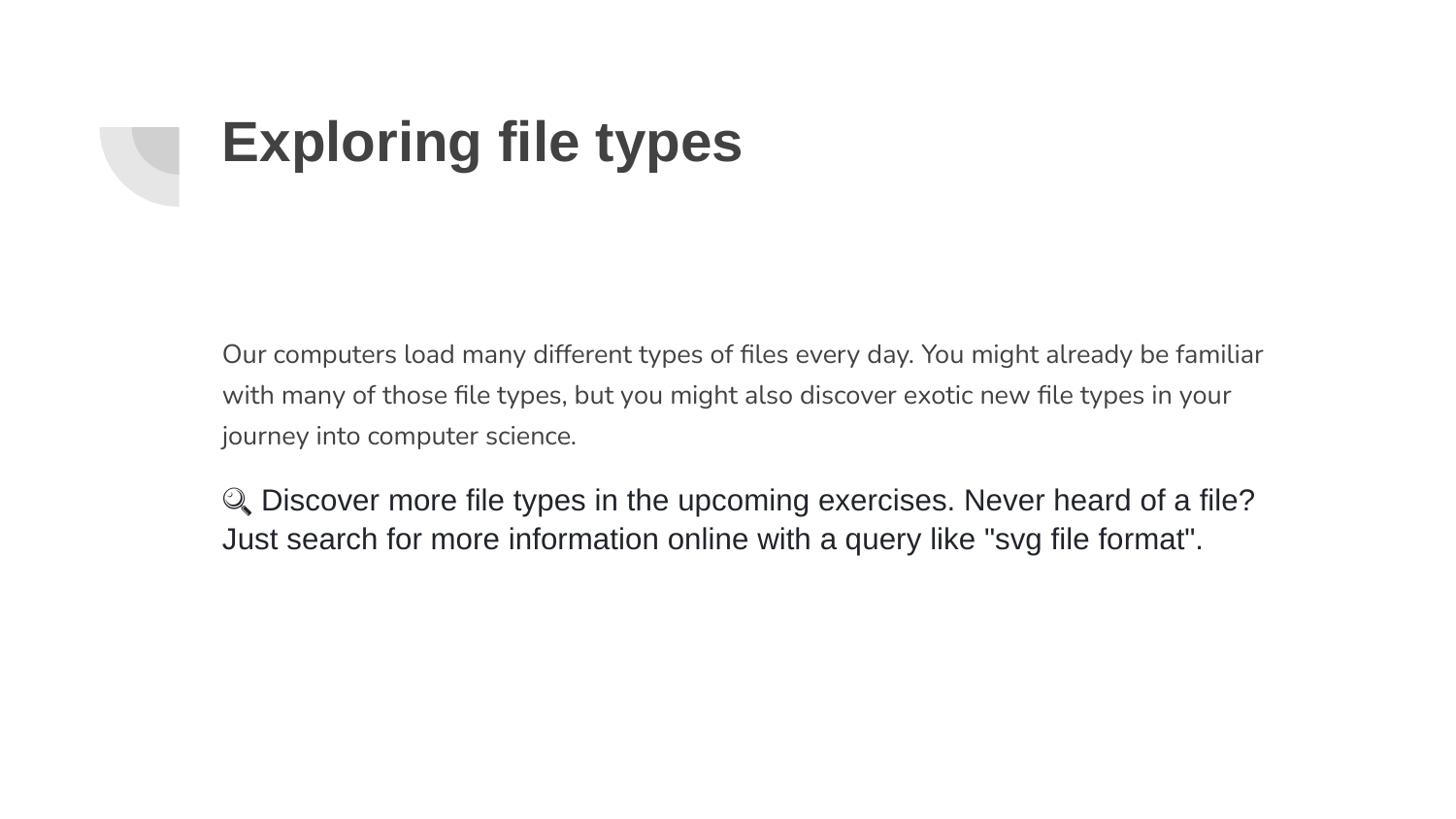

# Exploring file types
Our computers load many different types of files every day. You might already be familiar with many of those file types, but you might also discover exotic new file types in your journey into computer science.
🔍 Discover more file types in the upcoming exercises. Never heard of a file? Just search for more information online with a query like "svg file format".